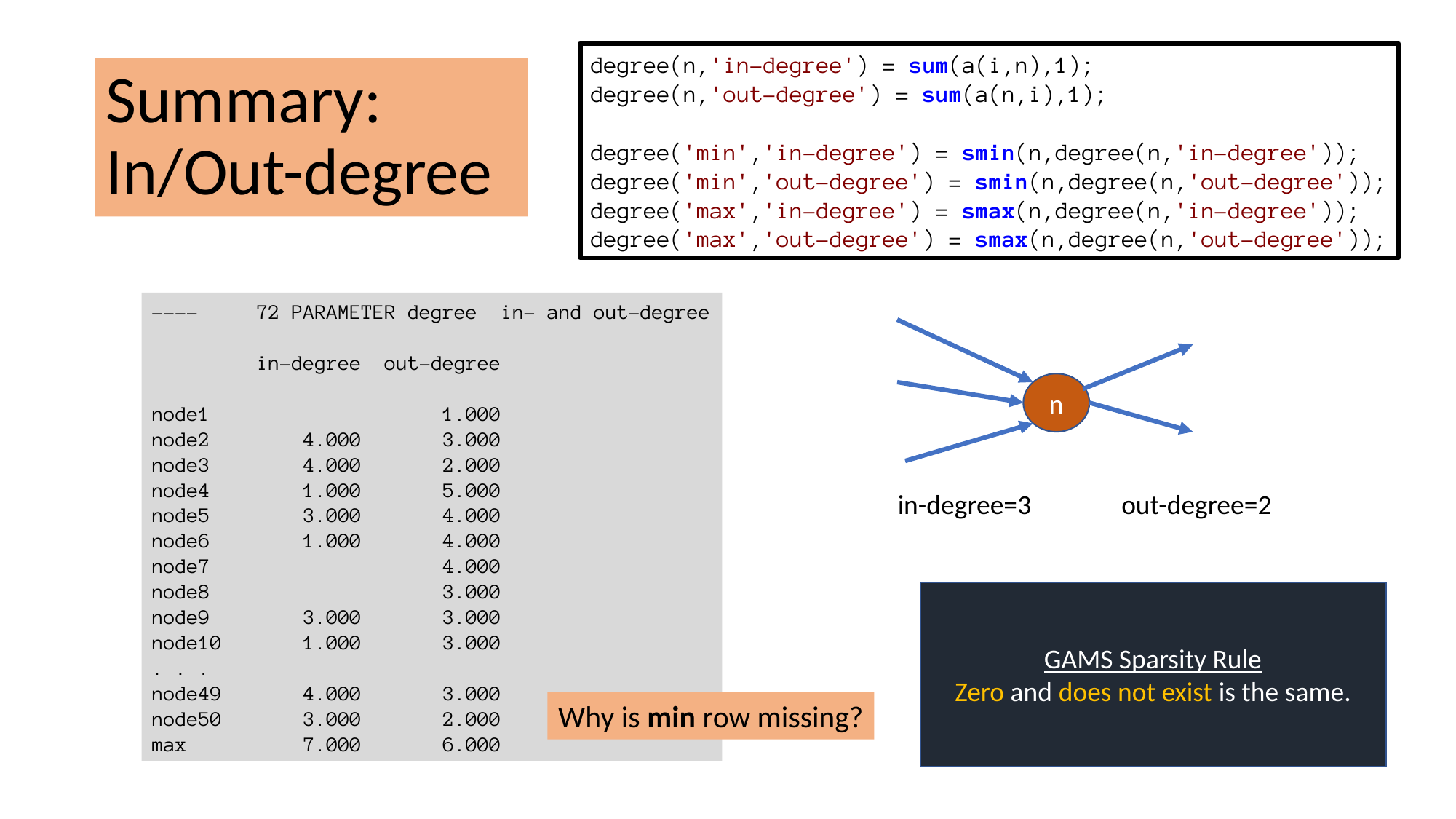

degree(n,'in-degree') = sum(a(i,n),1);
degree(n,'out-degree') = sum(a(n,i),1);
degree('min','in-degree') = smin(n,degree(n,'in-degree'));
degree('min','out-degree') = smin(n,degree(n,'out-degree'));
degree('max','in-degree') = smax(n,degree(n,'in-degree'));
degree('max','out-degree') = smax(n,degree(n,'out-degree'));
# Summary: In/Out-degree
----     72 PARAMETER degree  in- and out-degree

         in-degree  out-degree

node1                    1.000
node2        4.000       3.000
node3        4.000       2.000
node4        1.000       5.000
node5        3.000       4.000
node6        1.000       4.000
node7                    4.000
node8                    3.000
node9        3.000       3.000
node10       1.000       3.000
. . .
node49       4.000       3.000
node50       3.000       2.000
max          7.000       6.000
n
in-degree=3
out-degree=2
GAMS Sparsity Rule
Zero and does not exist is the same.
Why is min row missing?